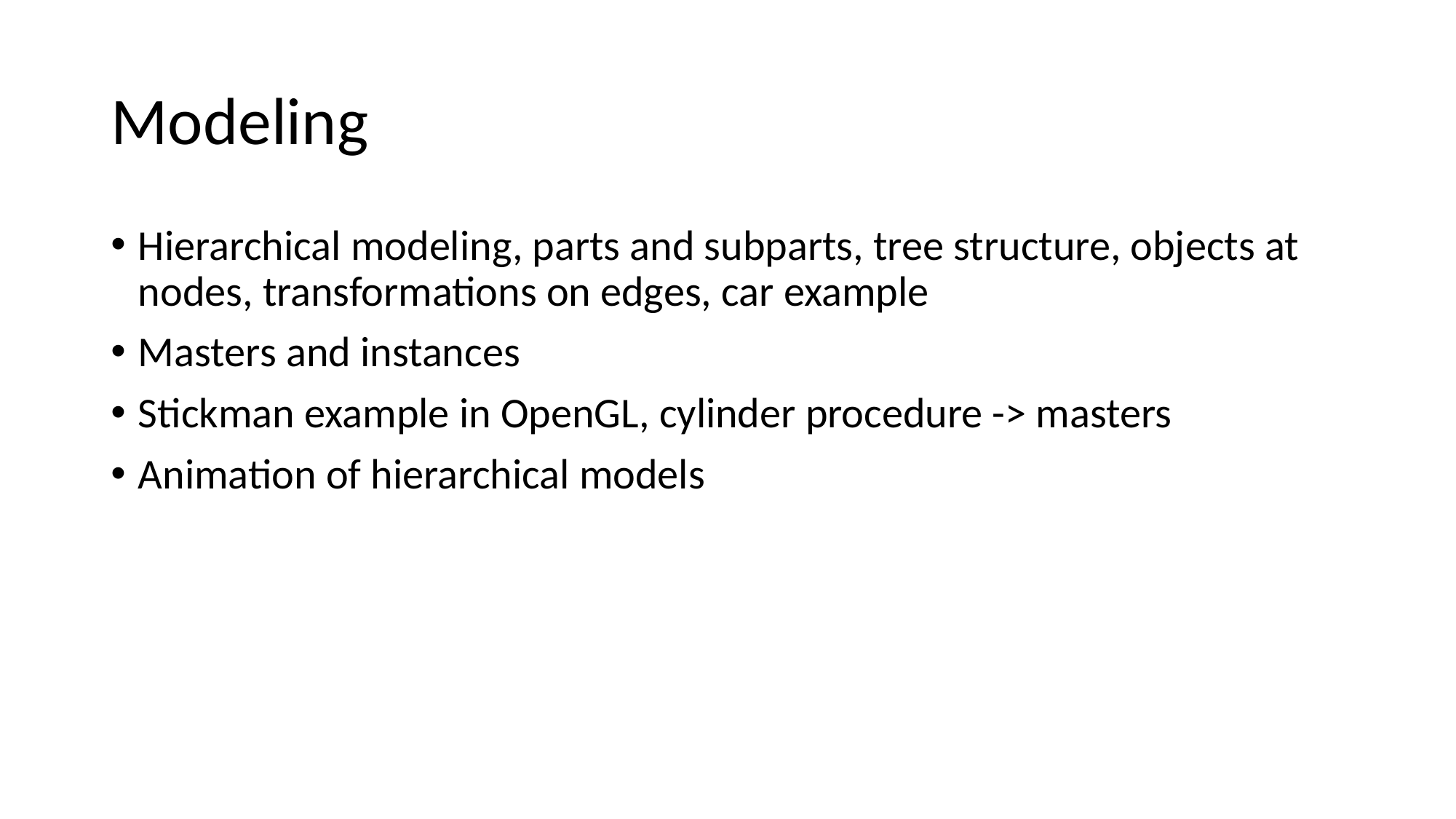

# Modeling
Hierarchical modeling, parts and subparts, tree structure, objects at nodes, transformations on edges, car example
Masters and instances
Stickman example in OpenGL, cylinder procedure -> masters
Animation of hierarchical models